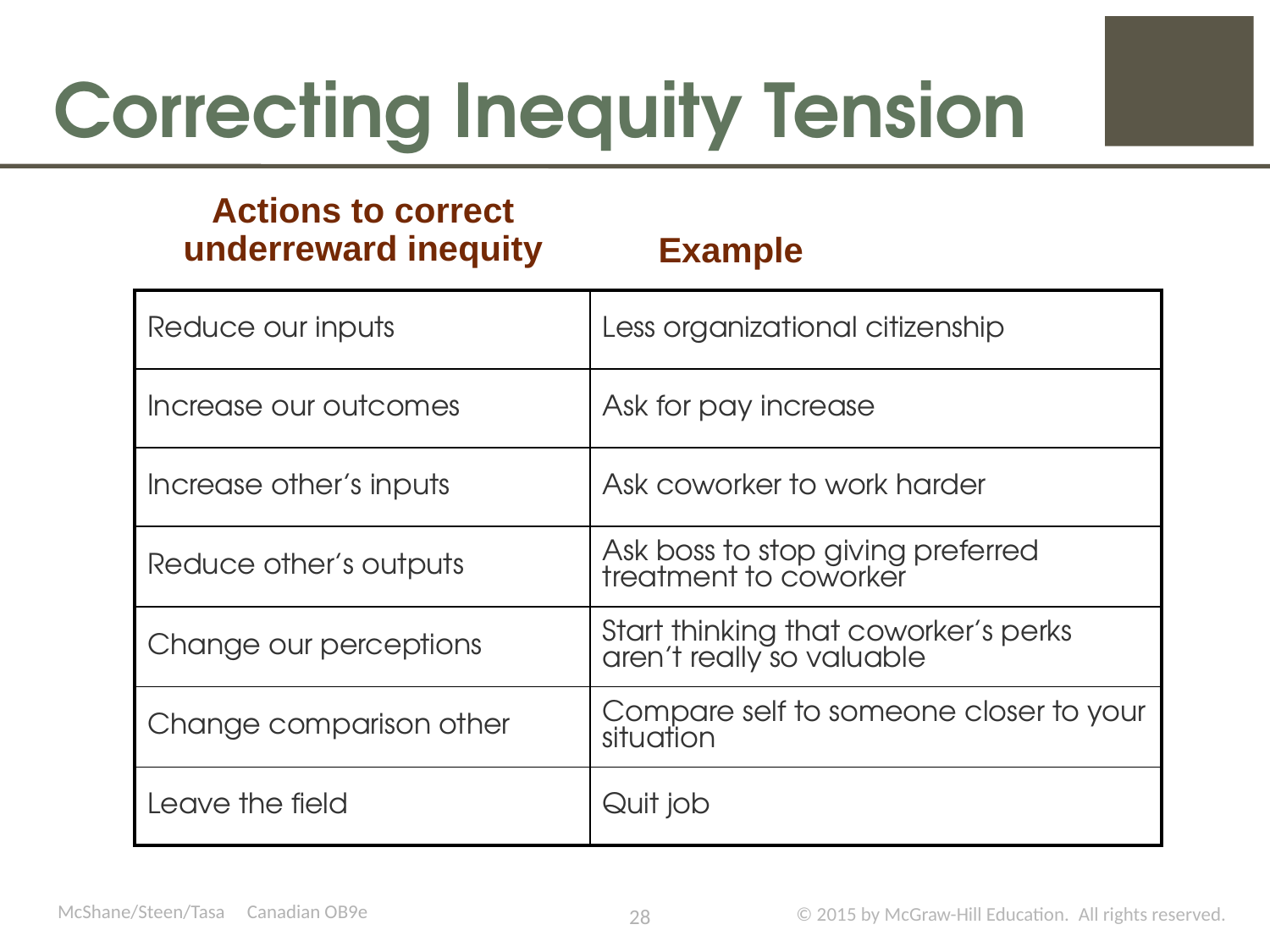

# Correcting Inequity Tension
Actions to correct
underreward inequity
Example
| Reduce our inputs | Less organizational citizenship |
| --- | --- |
| Increase our outcomes | Ask for pay increase |
| Increase other’s inputs | Ask coworker to work harder |
| Reduce other’s outputs | Ask boss to stop giving preferred treatment to coworker |
| Change our perceptions | Start thinking that coworker’s perks aren’t really so valuable |
| Change comparison other | Compare self to someone closer to your situation |
| Leave the field | Quit job |
McShane/Steen/Tasa     Canadian OB9e
28
© 2015 by McGraw-Hill Education.  All rights reserved.